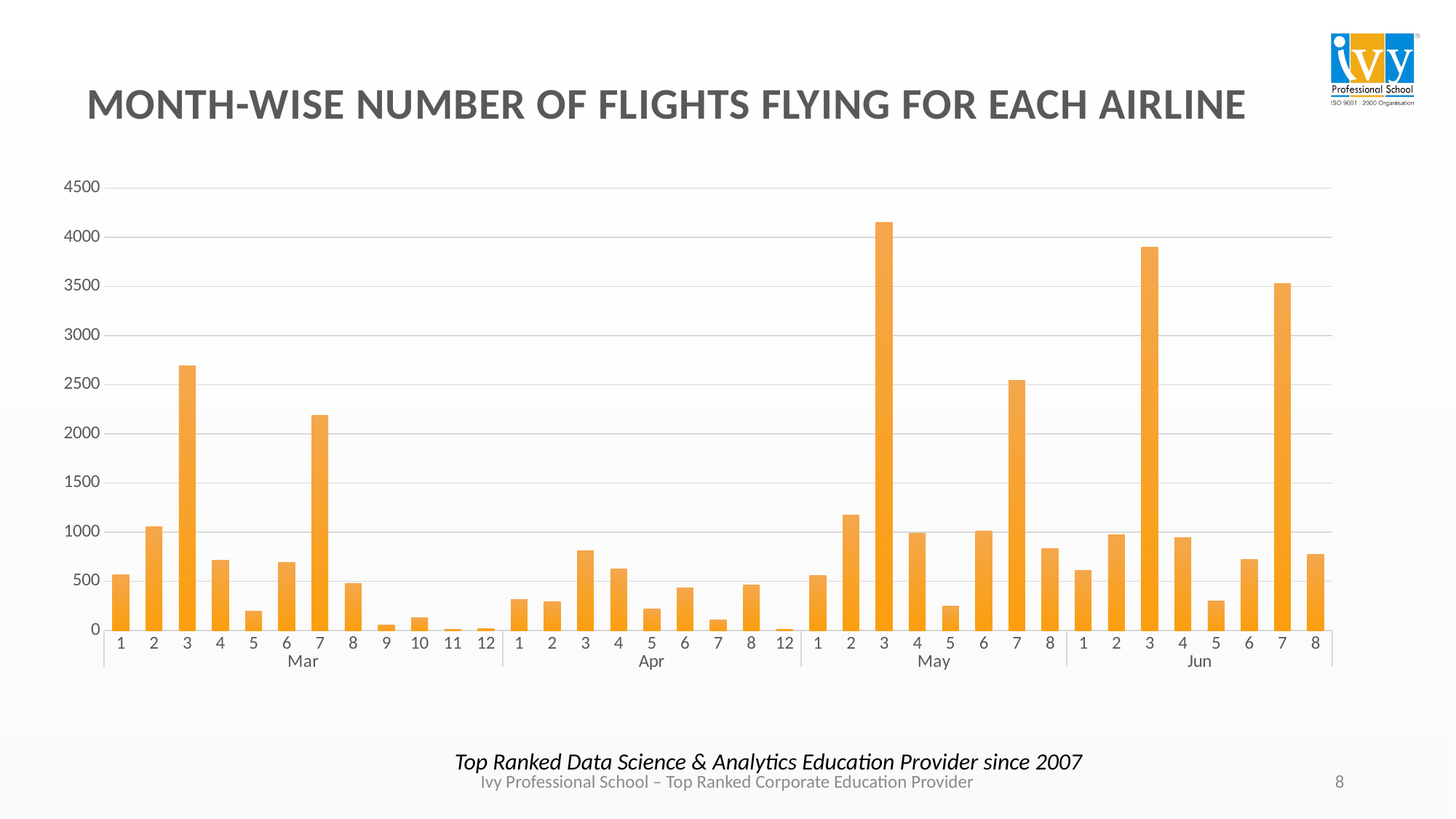

# Month-wise NUMBER OF FLIGHTS FLYING FOR EACH AIRLINE

### Chart

| Category | Total |
|---|---|
| 1 | 567.0 |
| 2 | 1060.0 |
| 3 | 2691.0 |
| 4 | 716.0 |
| 5 | 200.0 |
| 6 | 696.0 |
| 7 | 2191.0 |
| 8 | 480.0 |
| 9 | 54.0 |
| 10 | 130.0 |
| 11 | 11.0 |
| 12 | 24.0 |
| 1 | 313.0 |
| 2 | 296.0 |
| 3 | 810.0 |
| 4 | 624.0 |
| 5 | 220.0 |
| 6 | 438.0 |
| 7 | 112.0 |
| 8 | 464.0 |
| 12 | 12.0 |
| 1 | 562.0 |
| 2 | 1176.0 |
| 3 | 4149.0 |
| 4 | 988.0 |
| 5 | 250.0 |
| 6 | 1014.0 |
| 7 | 2541.0 |
| 8 | 832.0 |
| 1 | 611.0 |
| 2 | 972.0 |
| 3 | 3897.0 |
| 4 | 944.0 |
| 5 | 300.0 |
| 6 | 726.0 |
| 7 | 3528.0 |
| 8 | 776.0 |

Top Ranked Data Science & Analytics Education Provider since 2007

8